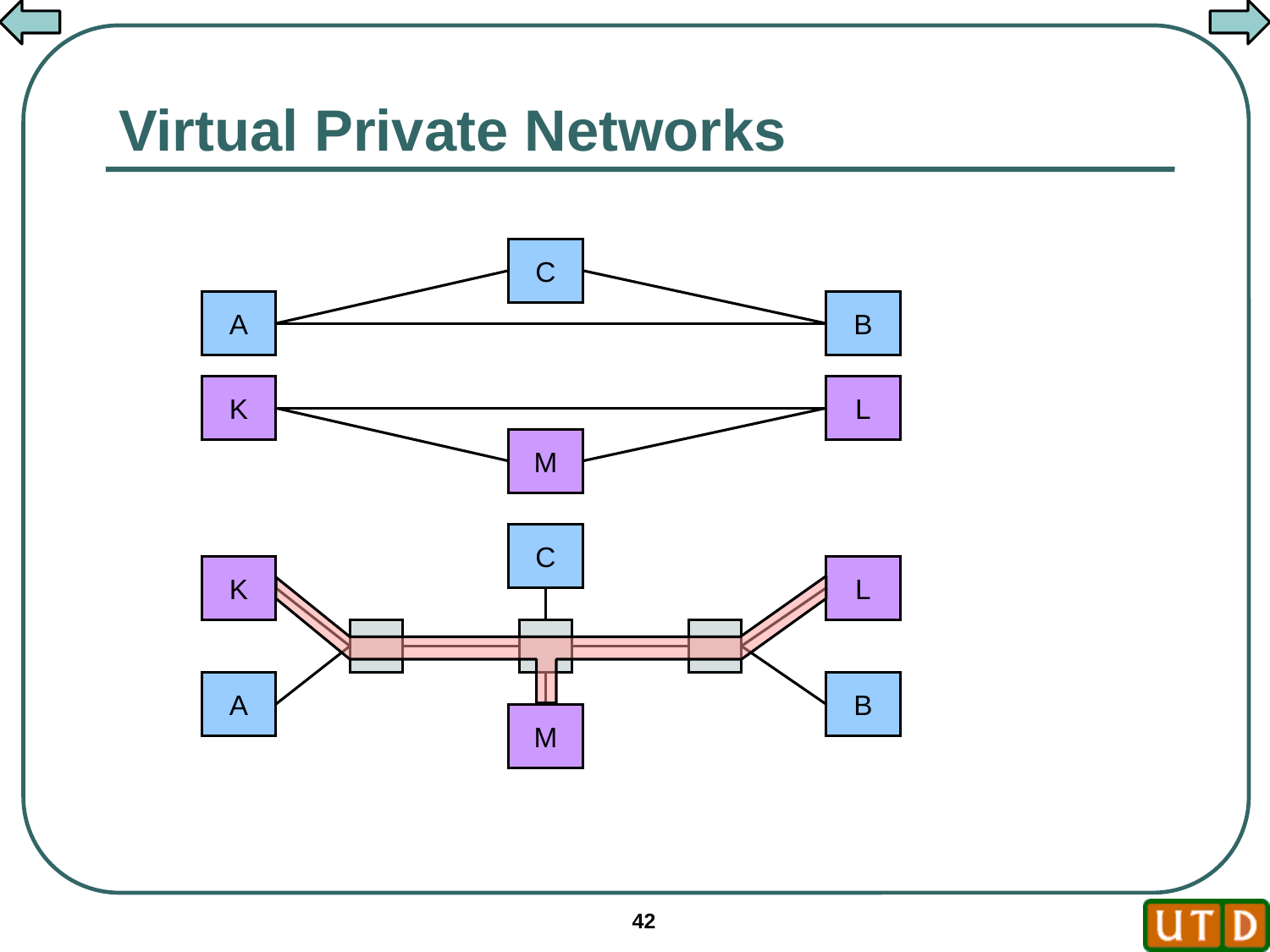

# Virtual Private Networks
C
A
B
K
L
M
C
K
L

A
B
M

42